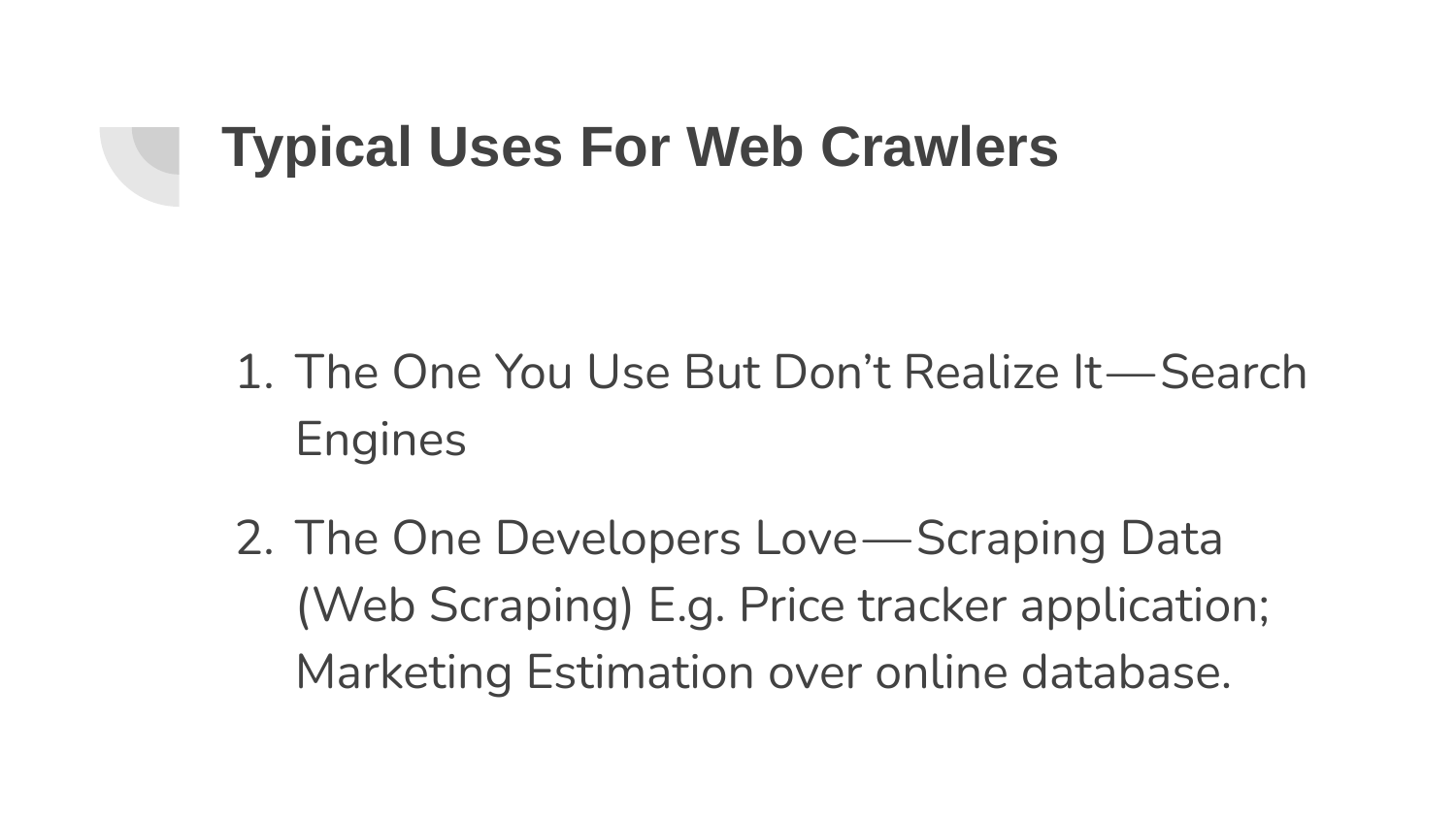

# Typical Uses For Web Crawlers
The One You Use But Don’t Realize It — Search Engines
The One Developers Love — Scraping Data (Web Scraping) E.g. Price tracker application; Marketing Estimation over online database.